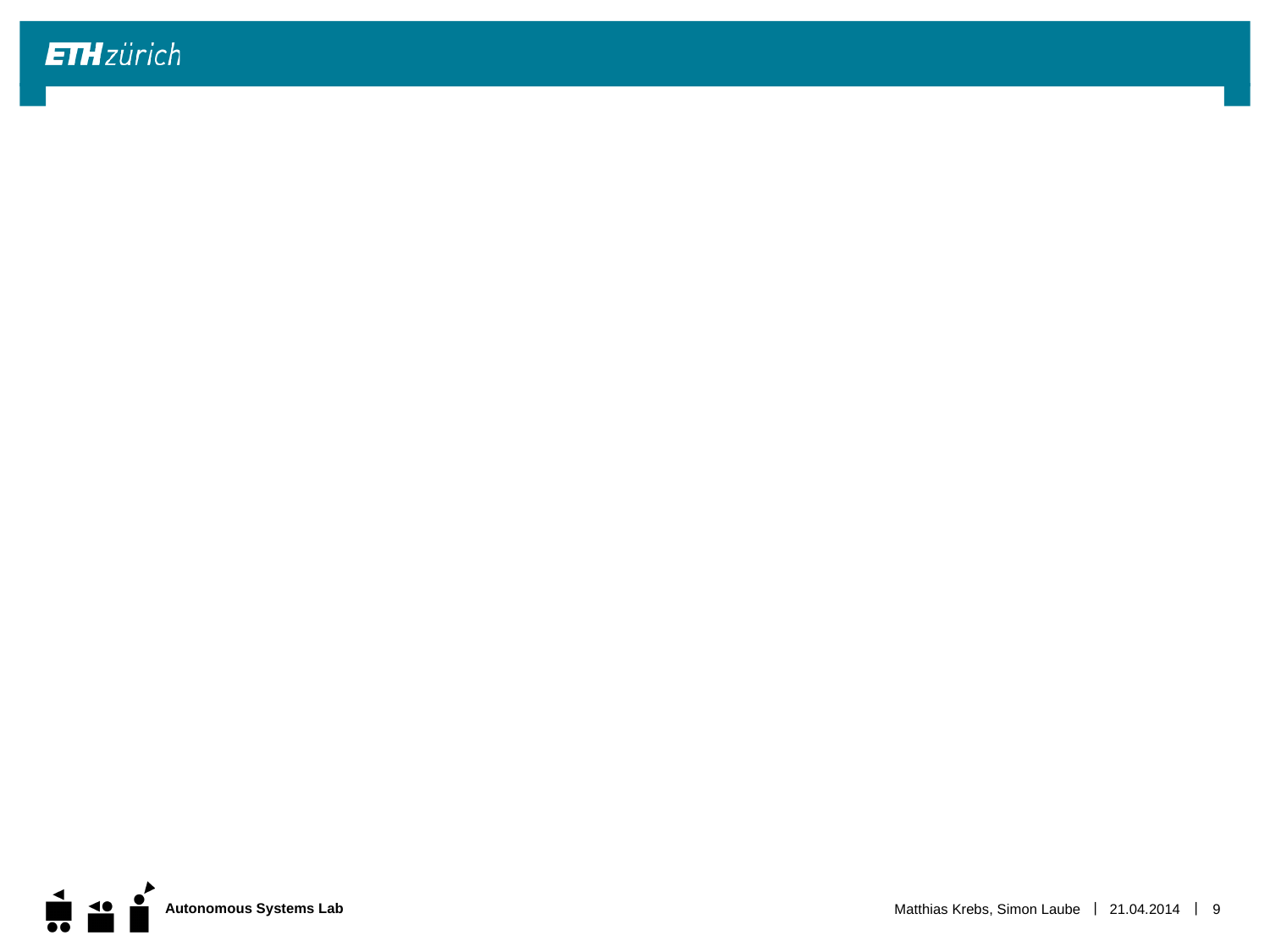

#
Matthias Krebs, Simon Laube
21.04.2014
9